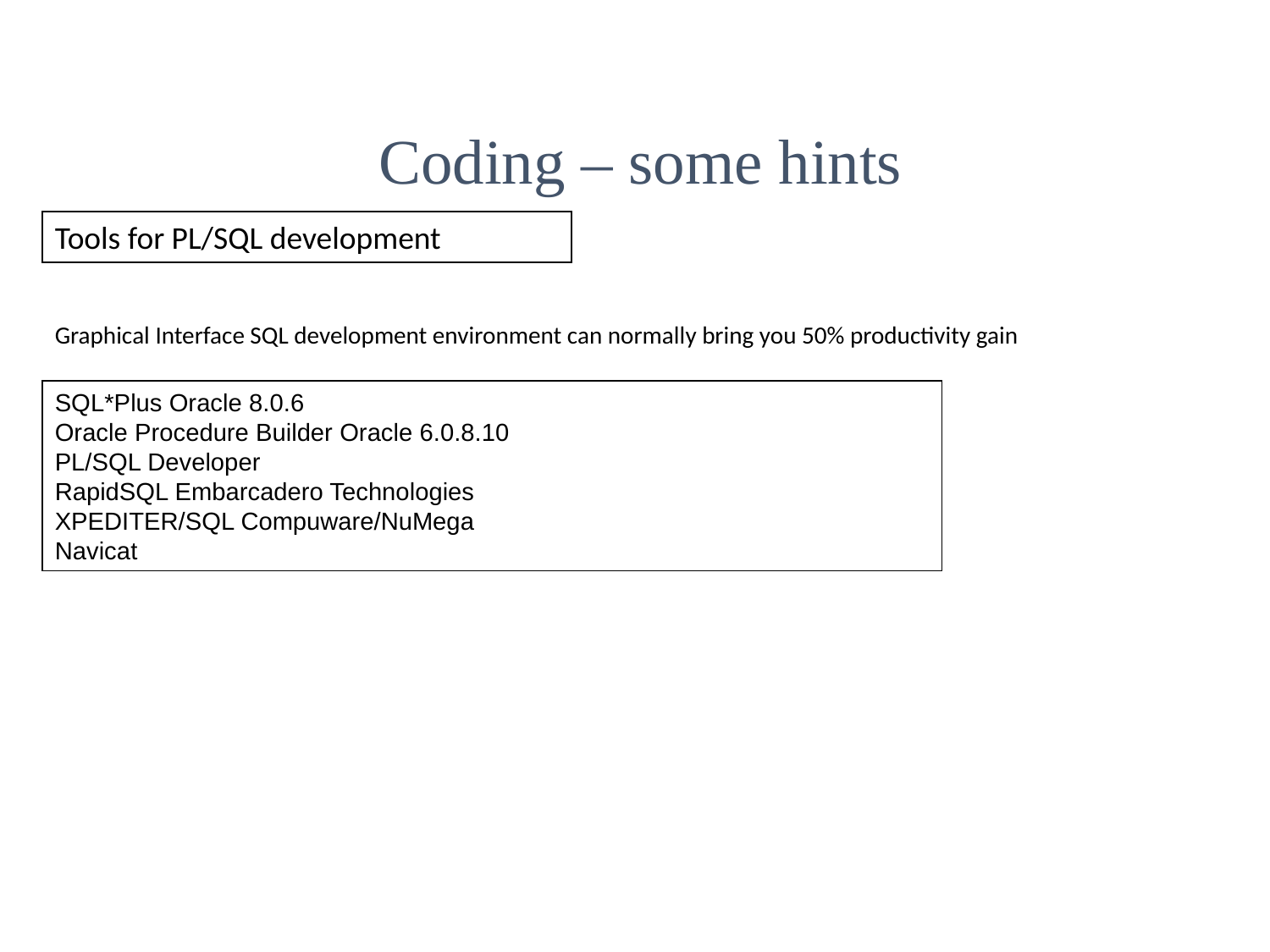

Coding – some hints
Tools for PL/SQL development

Graphical Interface SQL development environment can normally bring you 50% productivity gain
SQL*Plus Oracle 8.0.6
Oracle Procedure Builder Oracle 6.0.8.10
PL/SQL Developer
RapidSQL Embarcadero Technologies
XPEDITER/SQL Compuware/NuMega
Navicat